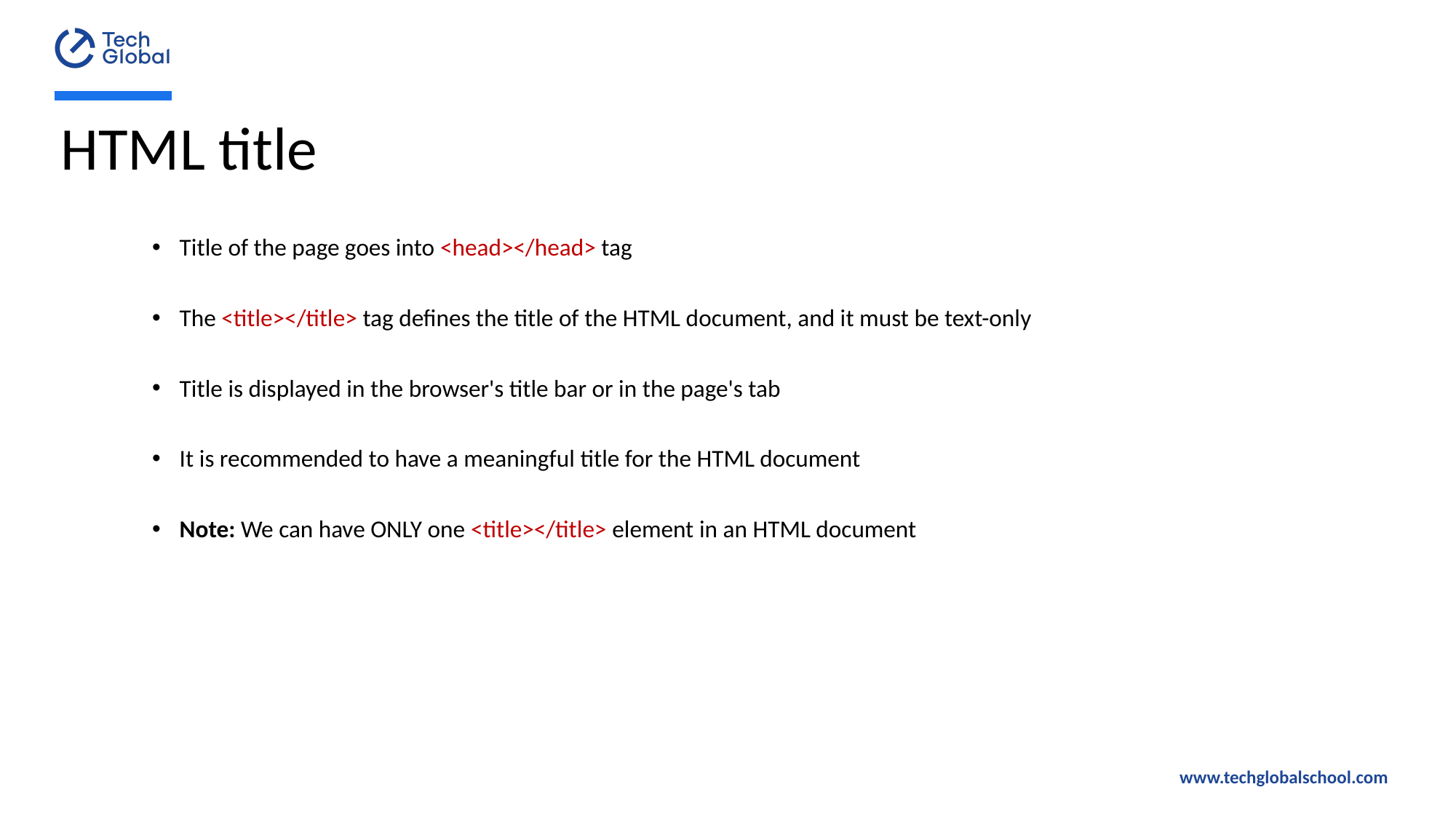

# HTML title
Title of the page goes into <head></head> tag

The <title></title> tag defines the title of the HTML document, and it must be text-only

Title is displayed in the browser's title bar or in the page's tab

It is recommended to have a meaningful title for the HTML document

Note: We can have ONLY one <title></title> element in an HTML document